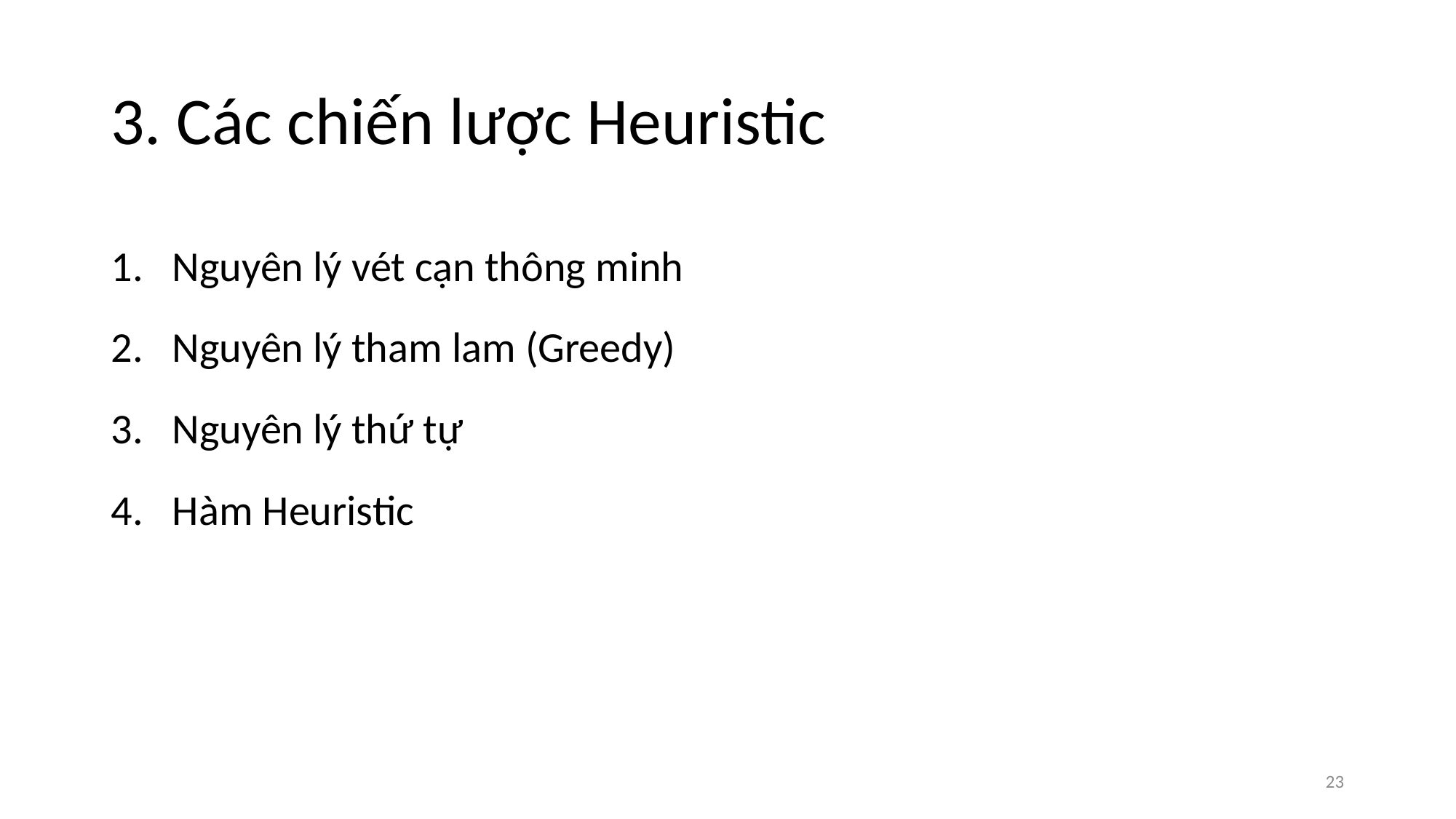

# 3. Các chiến lược Heuristic
Nguyên lý vét cạn thông minh
Nguyên lý tham lam (Greedy)
Nguyên lý thứ tự
Hàm Heuristic
23